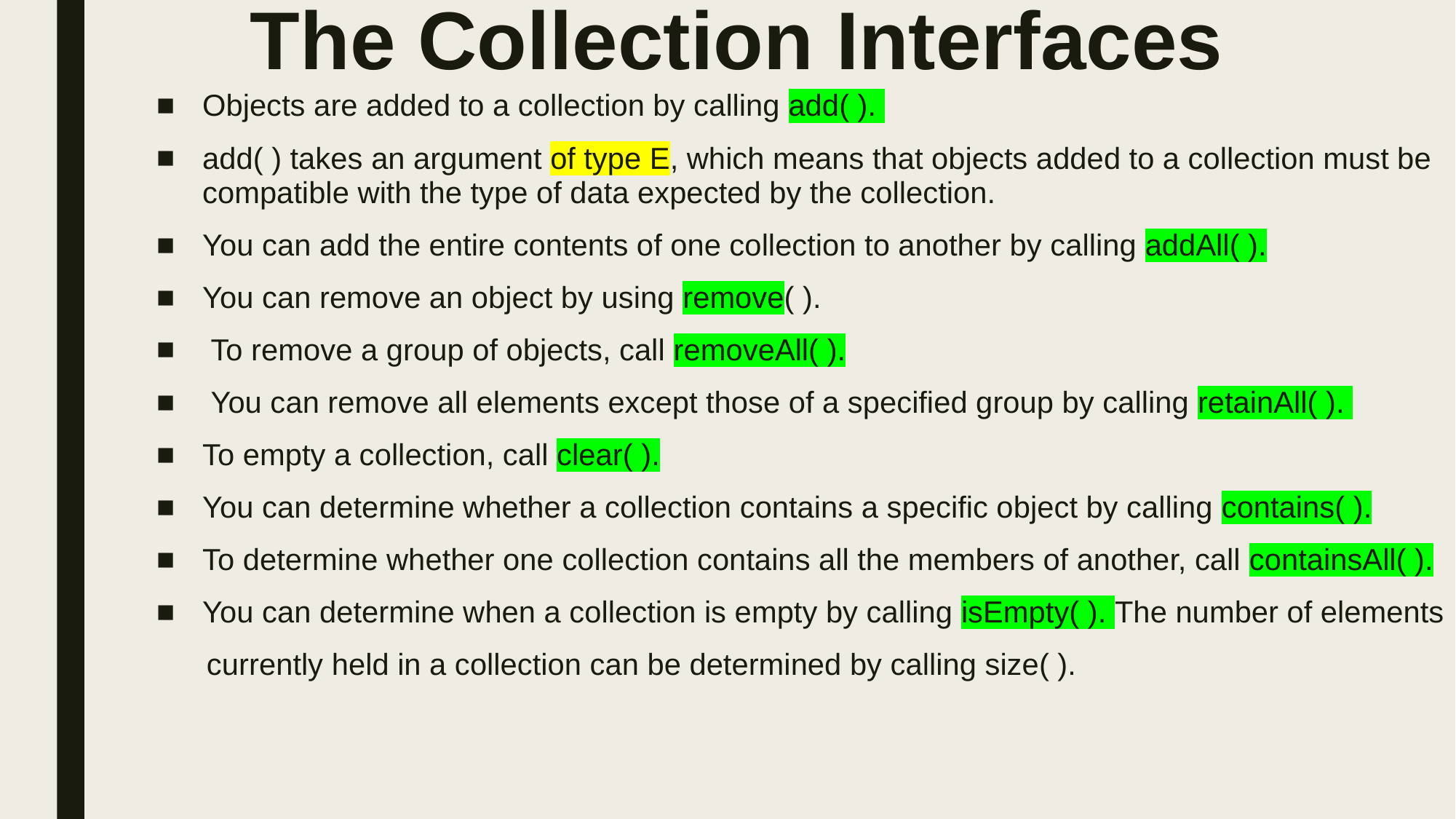

# The Collection Interfaces
Objects are added to a collection by calling add( ).
add( ) takes an argument of type E, which means that objects added to a collection must be compatible with the type of data expected by the collection.
You can add the entire contents of one collection to another by calling addAll( ).
You can remove an object by using remove( ).
 To remove a group of objects, call removeAll( ).
 You can remove all elements except those of a specified group by calling retainAll( ).
To empty a collection, call clear( ).
You can determine whether a collection contains a specific object by calling contains( ).
To determine whether one collection contains all the members of another, call containsAll( ).
You can determine when a collection is empty by calling isEmpty( ). The number of elements
      currently held in a collection can be determined by calling size( ).